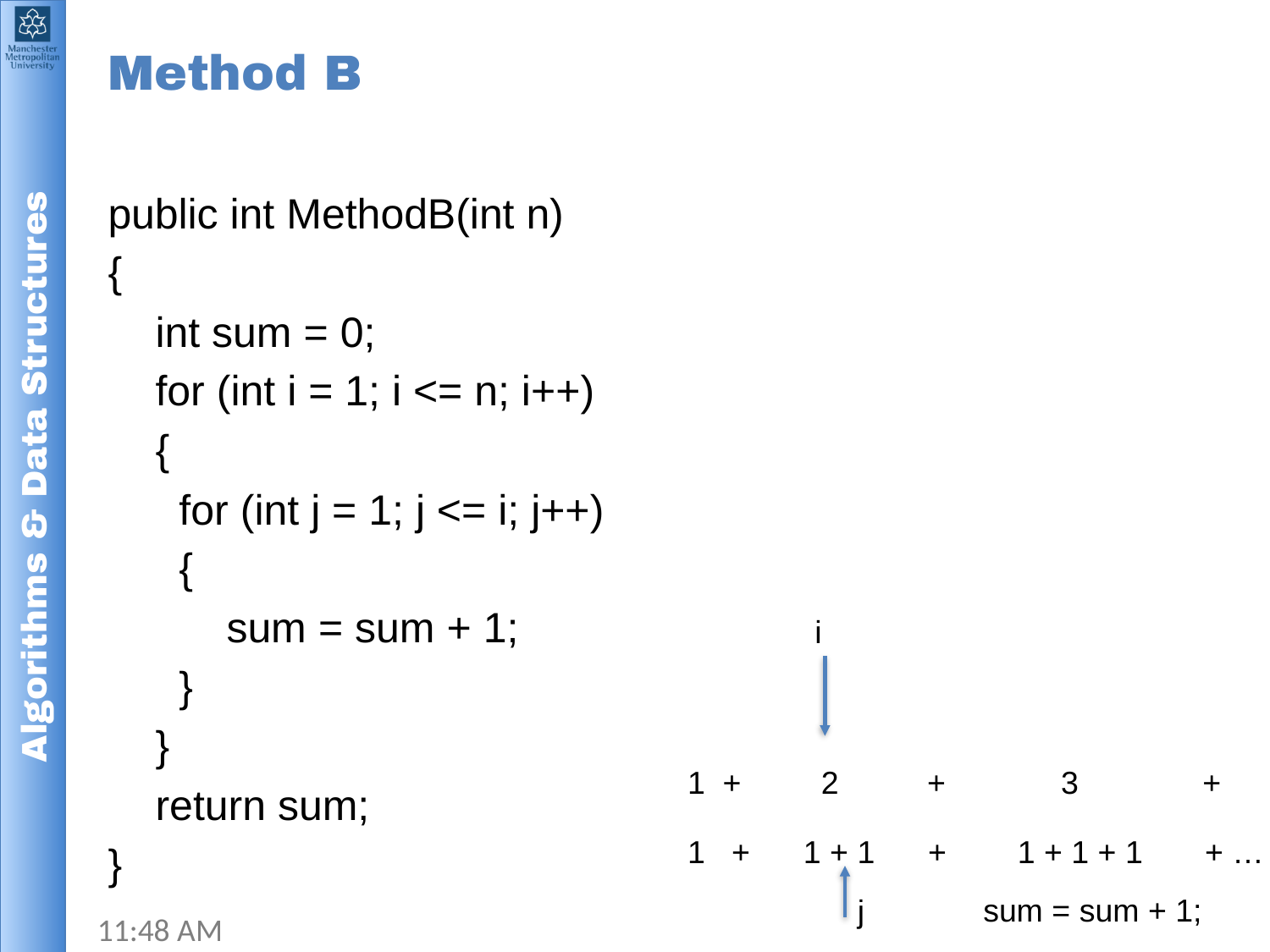

# Method B
public int MethodB(int n)
{
    int sum = 0;
    for (int i = 1; i <= n; i++)
    {
      for (int j = 1; j <= i; j++)
      {
          sum = sum + 1;
      }
    }
    return sum;
}

i
1  +         2          +             3              +
1   +      1 + 1      +        1 + 1 + 1       + …
sum = sum + 1;
j